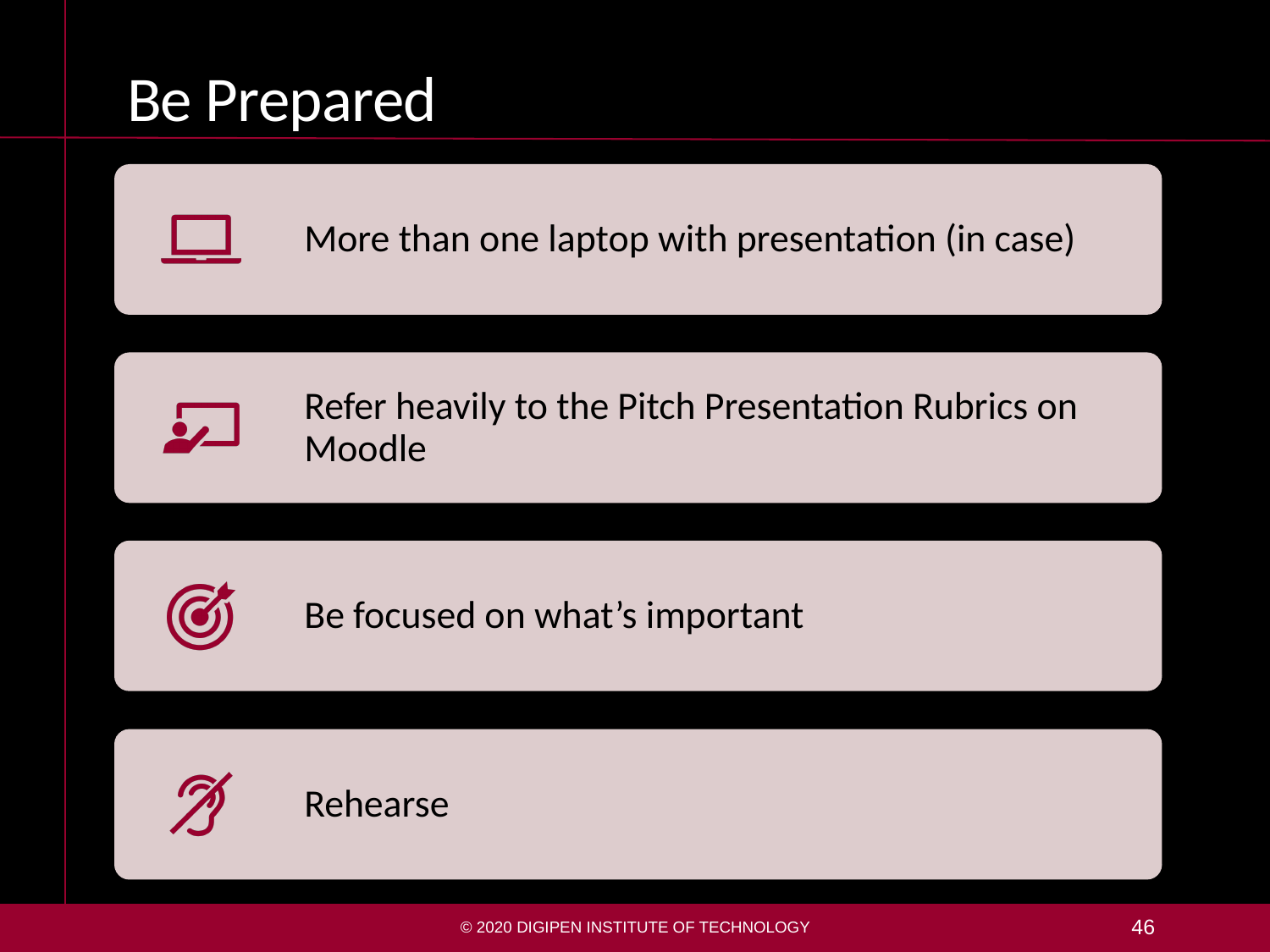

# Be Prepared
More than one laptop with presentation (in case)
Refer heavily to the Pitch Presentation Rubrics on Moodle
Be focused on what’s important
Rehearse
© 2020 DigiPen Institute of Technology
46